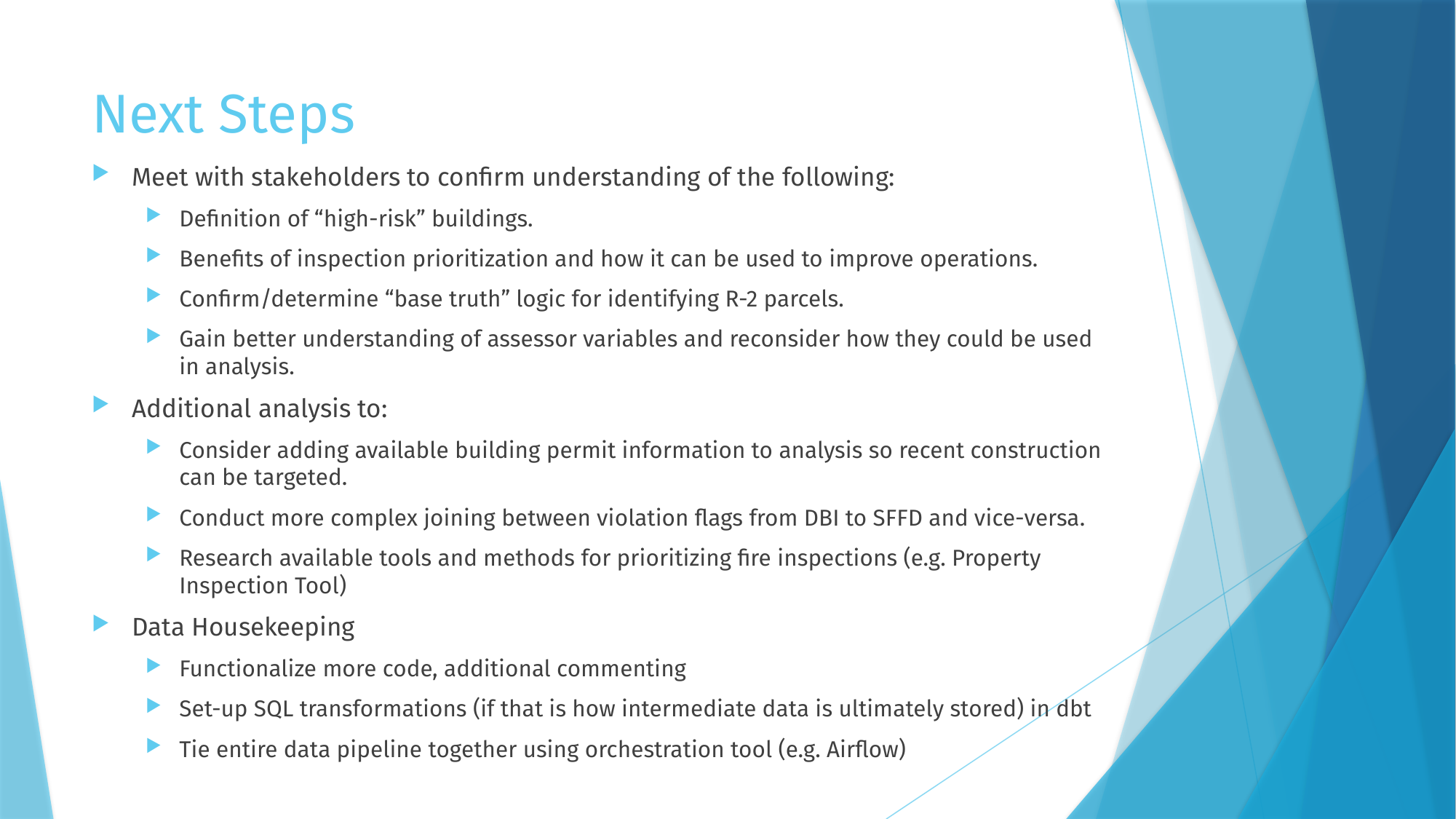

# Next Steps
Meet with stakeholders to confirm understanding of the following:
Definition of “high-risk” buildings.
Benefits of inspection prioritization and how it can be used to improve operations.
Confirm/determine “base truth” logic for identifying R-2 parcels.
Gain better understanding of assessor variables and reconsider how they could be used in analysis.
Additional analysis to:
Consider adding available building permit information to analysis so recent construction can be targeted.
Conduct more complex joining between violation flags from DBI to SFFD and vice-versa.
Research available tools and methods for prioritizing fire inspections (e.g. Property Inspection Tool)
Data Housekeeping
Functionalize more code, additional commenting
Set-up SQL transformations (if that is how intermediate data is ultimately stored) in dbt
Tie entire data pipeline together using orchestration tool (e.g. Airflow)